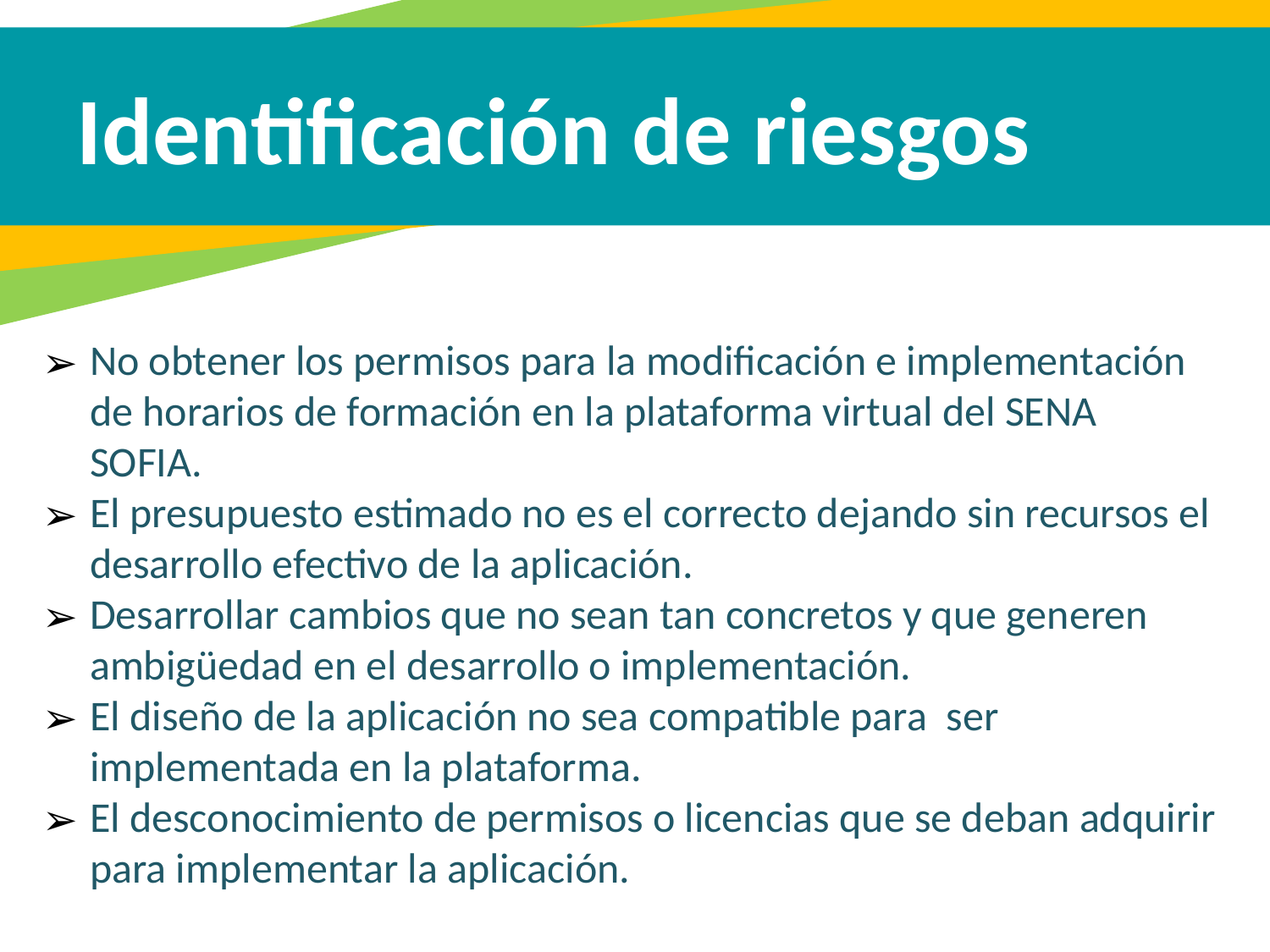

Identificación de riesgos
No obtener los permisos para la modificación e implementación de horarios de formación en la plataforma virtual del SENA SOFIA.
El presupuesto estimado no es el correcto dejando sin recursos el desarrollo efectivo de la aplicación.
Desarrollar cambios que no sean tan concretos y que generen ambigüedad en el desarrollo o implementación.
El diseño de la aplicación no sea compatible para  ser implementada en la plataforma.
El desconocimiento de permisos o licencias que se deban adquirir para implementar la aplicación.